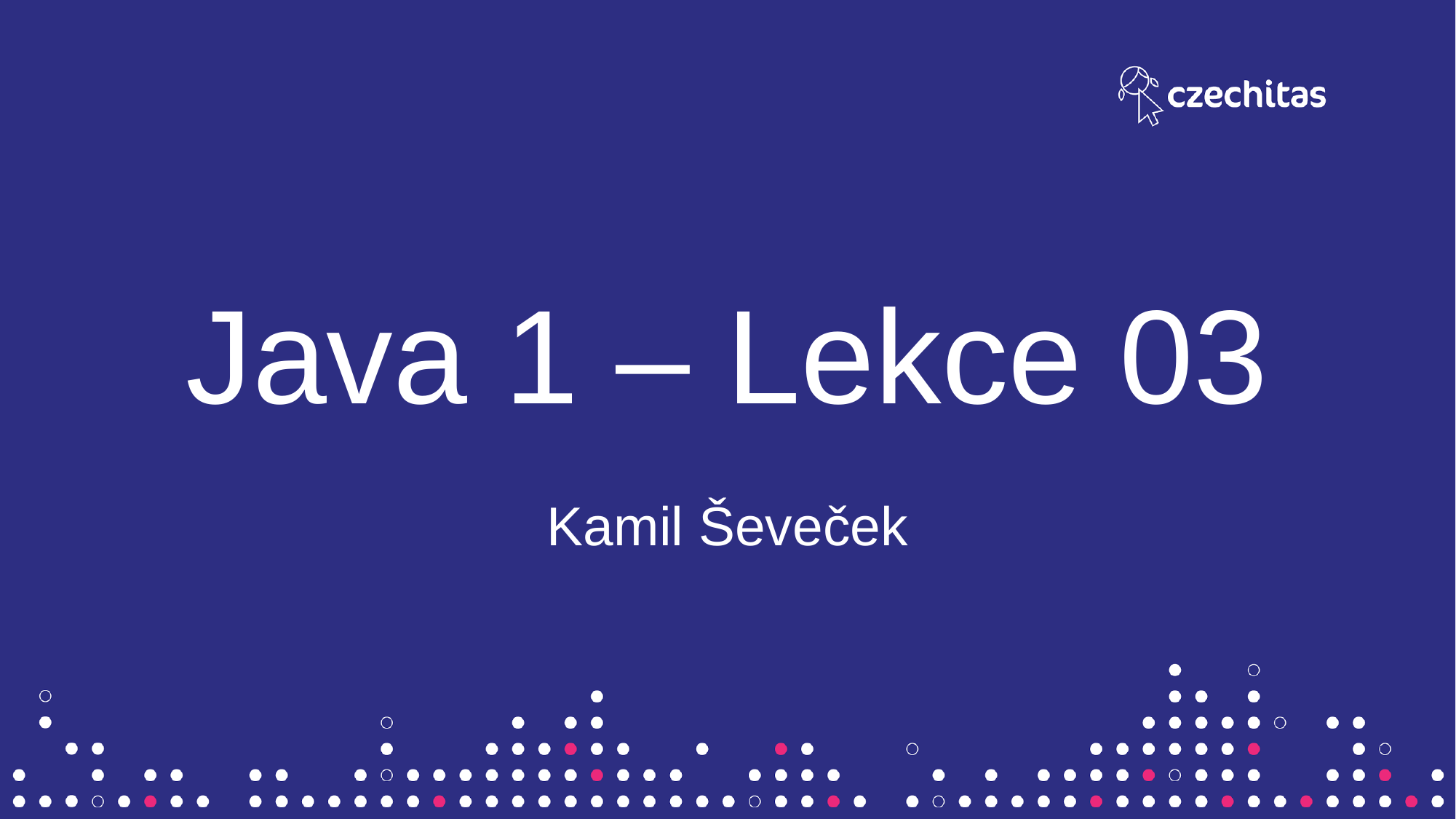

# Java 1 – Lekce 03
Kamil Ševeček